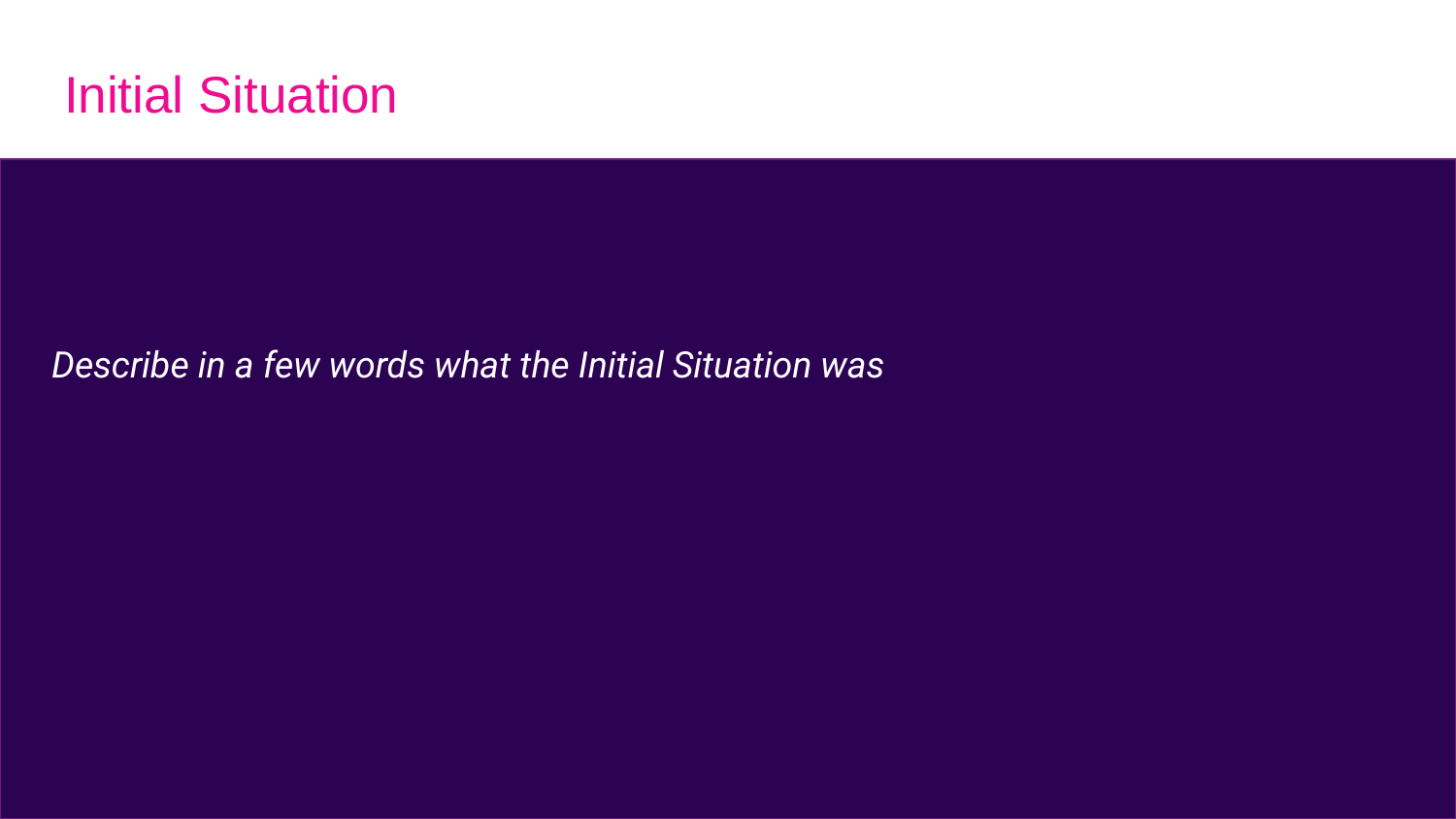

# Initial Situation

Describe in a few words what the Initial Situation was